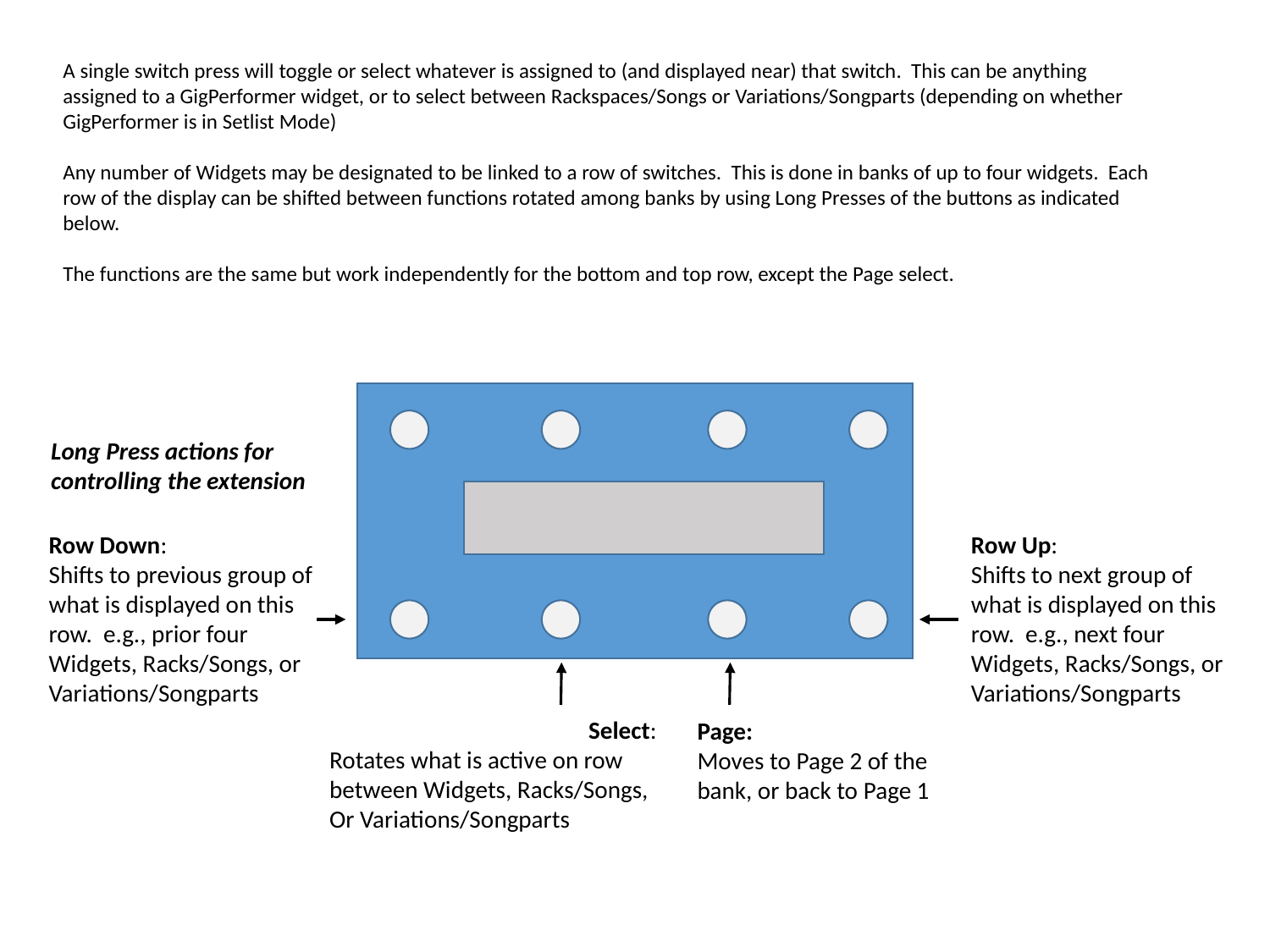

A single switch press will toggle or select whatever is assigned to (and displayed near) that switch.  This can be anything assigned to a GigPerformer widget, or to select between Rackspaces/Songs or Variations/Songparts (depending on whether GigPerformer is in Setlist Mode)

Any number of Widgets may be designated to be linked to a row of switches.  This is done in banks of up to four widgets.  Each row of the display can be shifted between functions rotated among banks by using Long Presses of the buttons as indicated below.

The functions are the same but work independently for the bottom and top row, except the Page select.

Long Press actions for controlling the extension

Row Down:
Shifts to previous group of what is displayed on this row.  e.g., prior four Widgets, Racks/Songs, or Variations/Songparts
Row Up:
Shifts to next group of what is displayed on this row.  e.g., next four Widgets, Racks/Songs, or Variations/Songparts

		Select:
Rotates what is active on row between Widgets, Racks/Songs,
Or Variations/Songparts
Page:
Moves to Page 2 of the bank, or back to Page 1